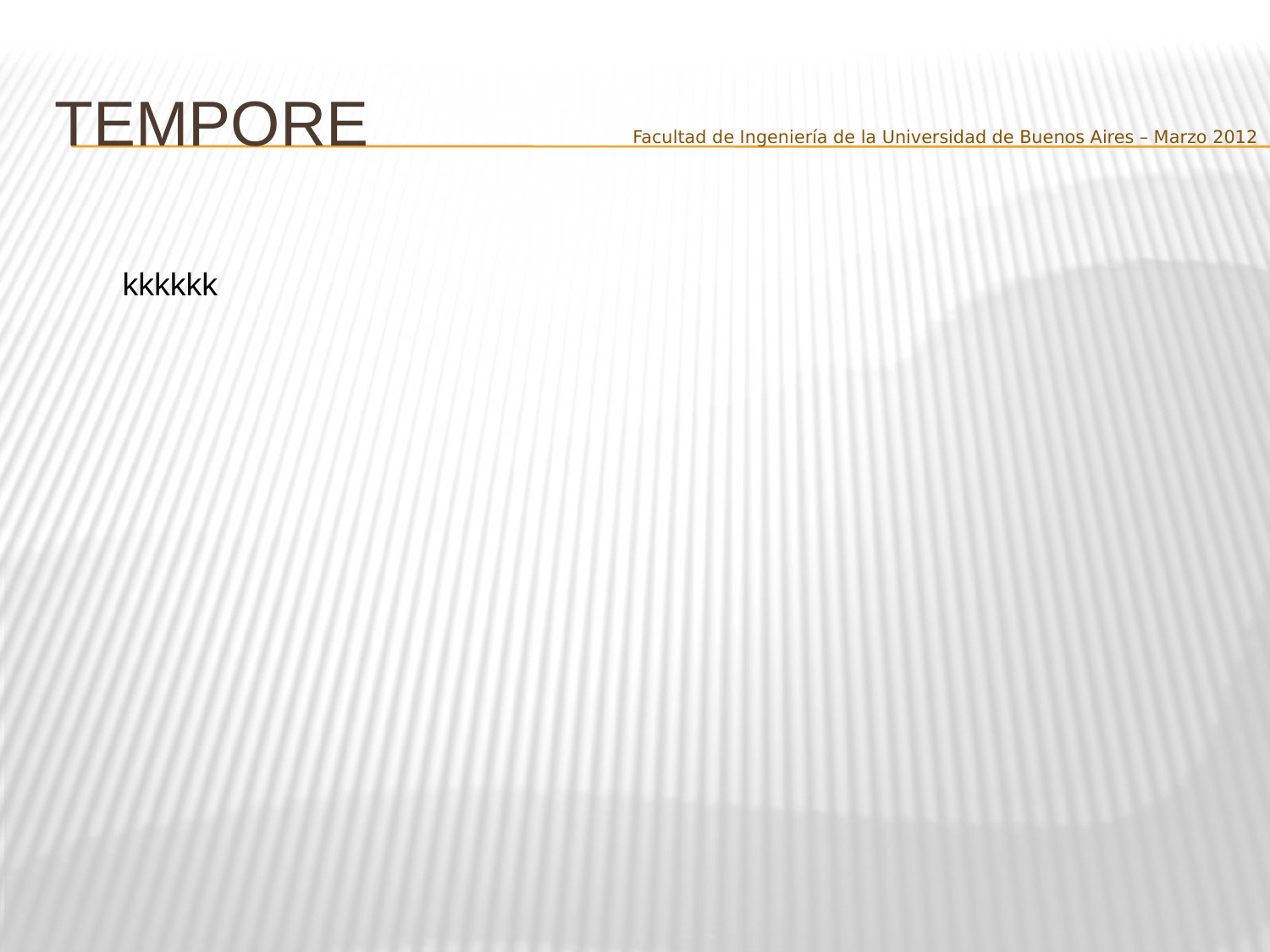

# Tempore
Facultad de Ingeniería de la Universidad de Buenos Aires – Marzo 2012
kkkkkk